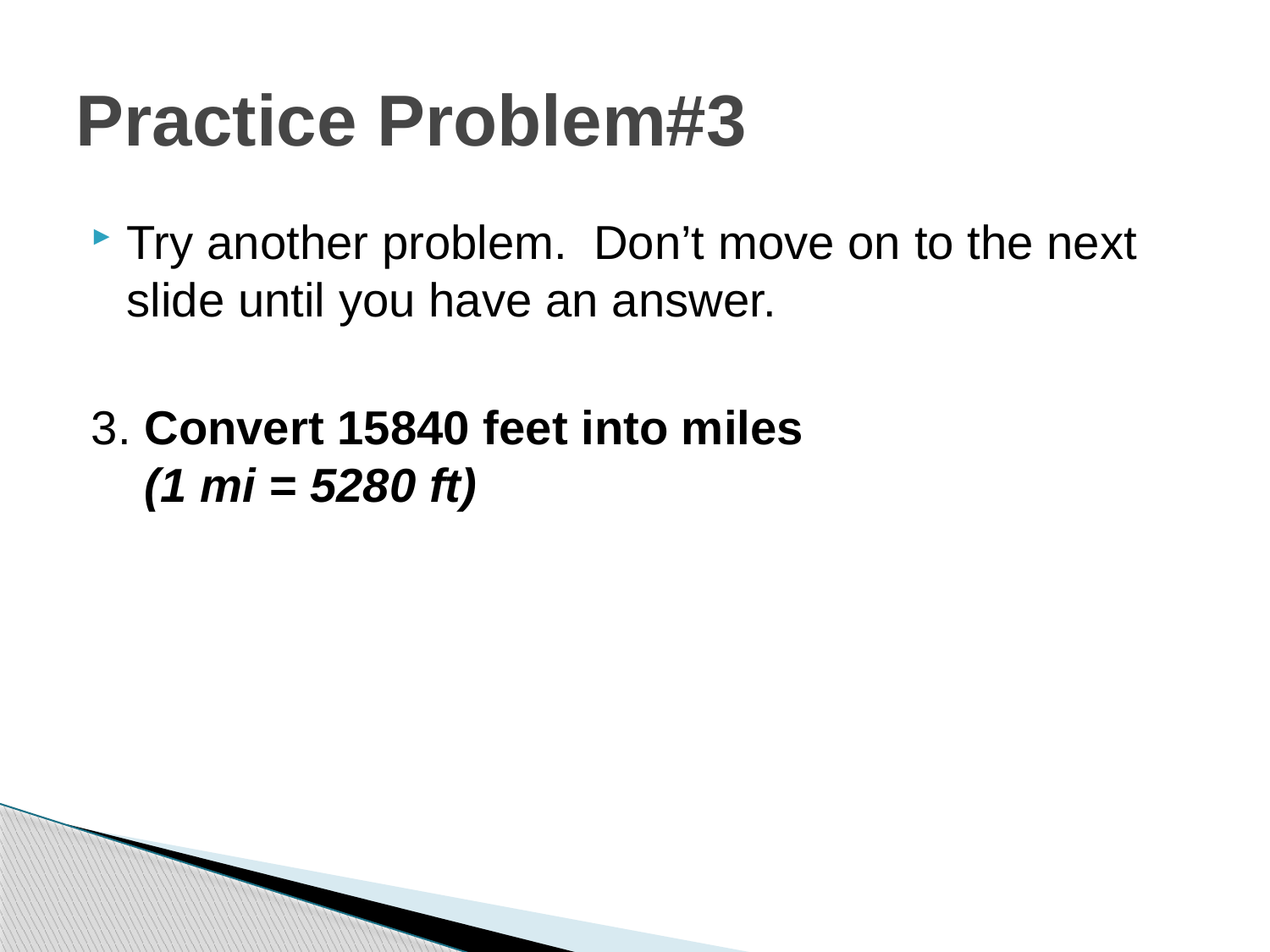

# Practice Problem#3
Try another problem.  Don’t move on to the next slide until you have an answer.

3. Convert 15840 feet into miles
    (1 mi = 5280 ft)